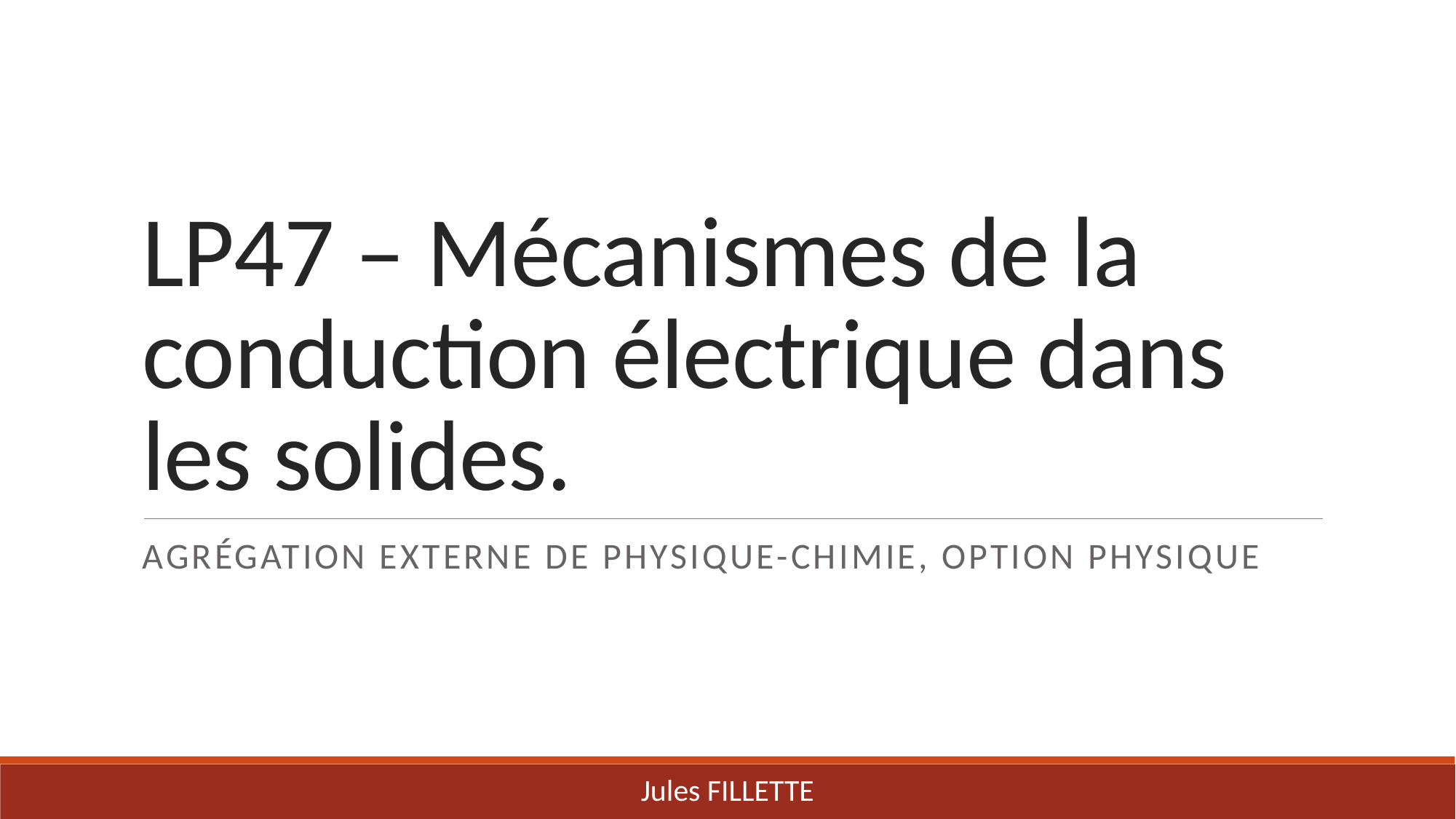

# LP47 – Mécanismes de la conduction électrique dans les solides.
Agrégation externe de Physique-chimie, option Physique
Jules FILLETTE